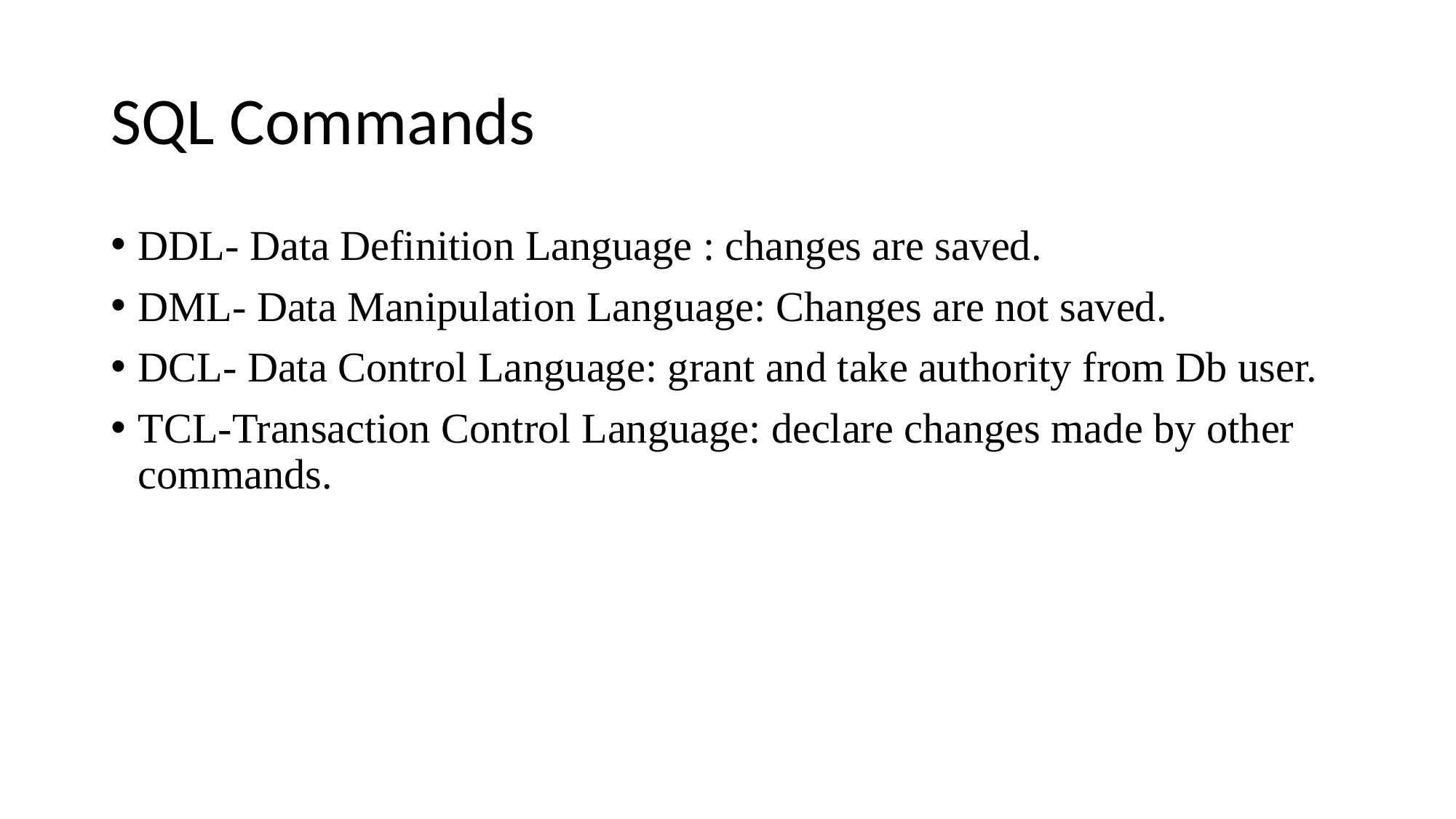

# SQL Commands
DDL- Data Definition Language : changes are saved.
DML- Data Manipulation Language: Changes are not saved.
DCL- Data Control Language: grant and take authority from Db user.
TCL-Transaction Control Language: declare changes made by other commands.